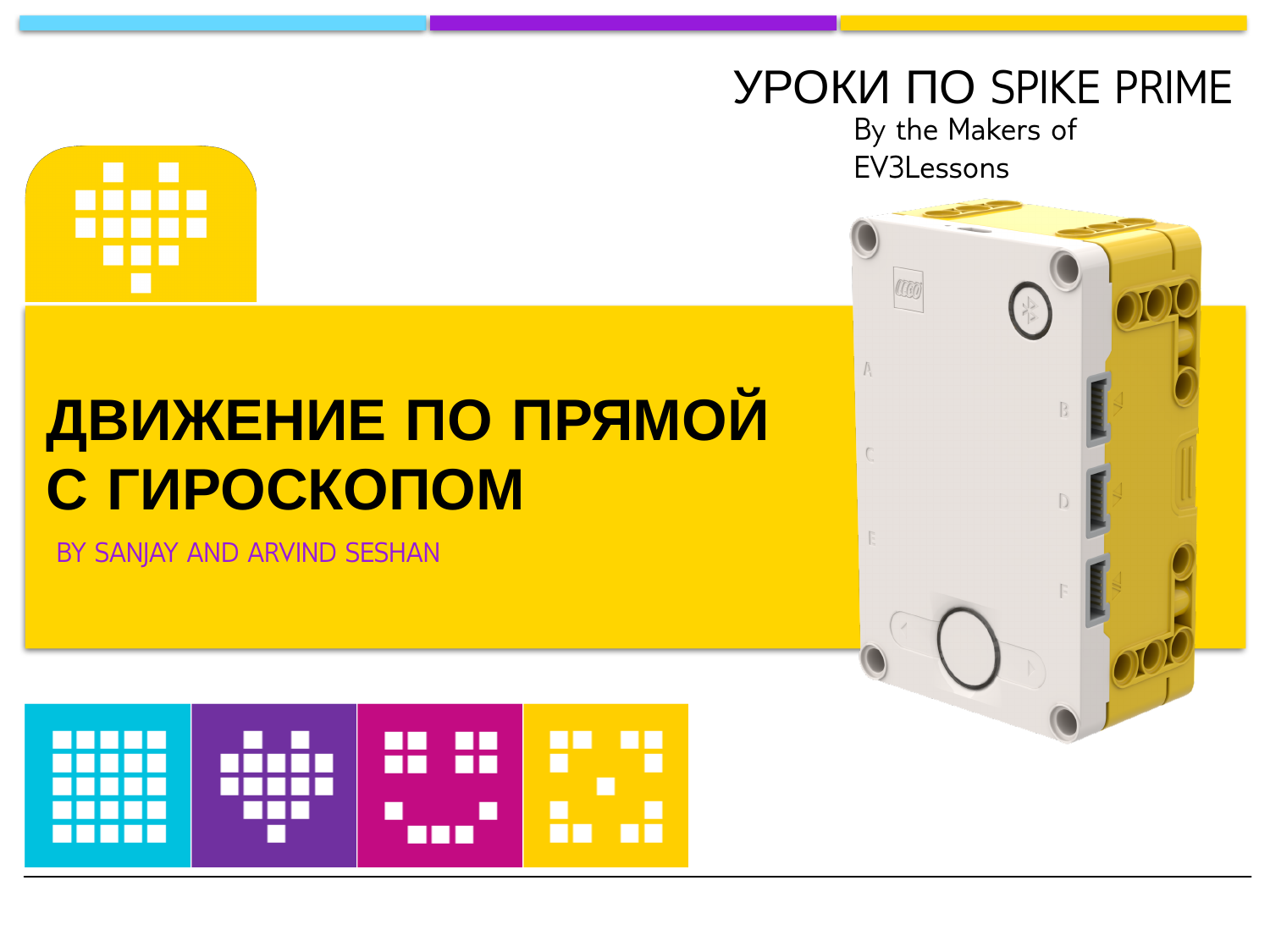

By the Makers of EV3Lessons

# ДВИЖЕНИЕ ПО прямой С ГИРОСКОПОМ
By sanjay and Arvind Seshan